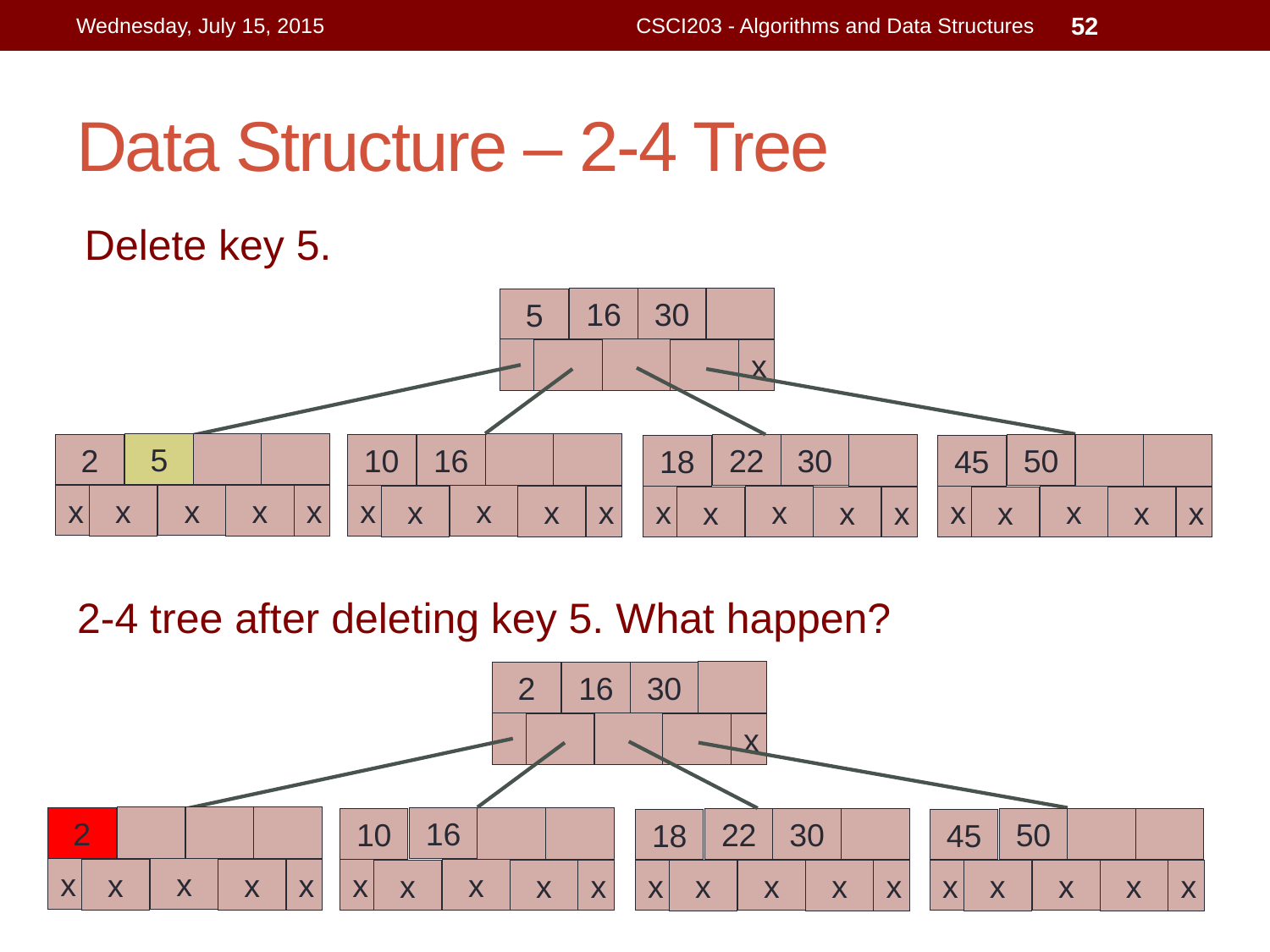

Wednesday, July 15, 2015
CSCI203 - Algorithms and Data Structures
52
# Data Structure – 2-4 Tree
Delete key 5.
16
30

5

x
5

2
x
x
x
x
x
16

10
x
x
x
x
x
22
30

18
x
x
x
x
x
50

45
x
x
x
x
x
2-4 tree after deleting key 5. What happen?
16
30

2

x

2
x
x
x
x
x
16

10
x
x
x
x
x
22
30

18
x
x
x
x
x
50

45
x
x
x
x
x